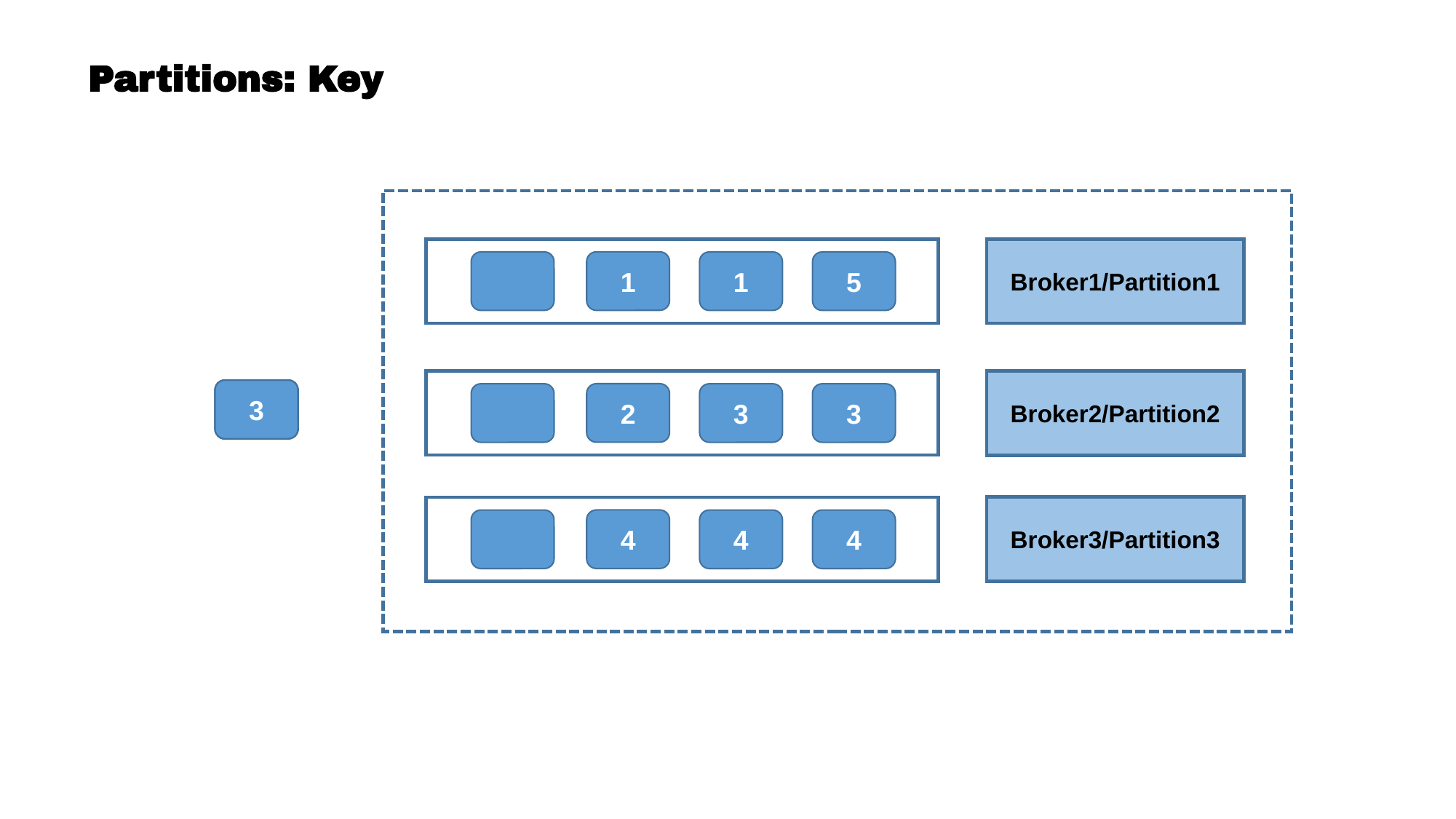

# Partitions: Key

Broker1/Partition1
1

1
5

Broker2/Partition2
1
2
5
4
3
2

3
3
Broker3/Partition3

4

4
4